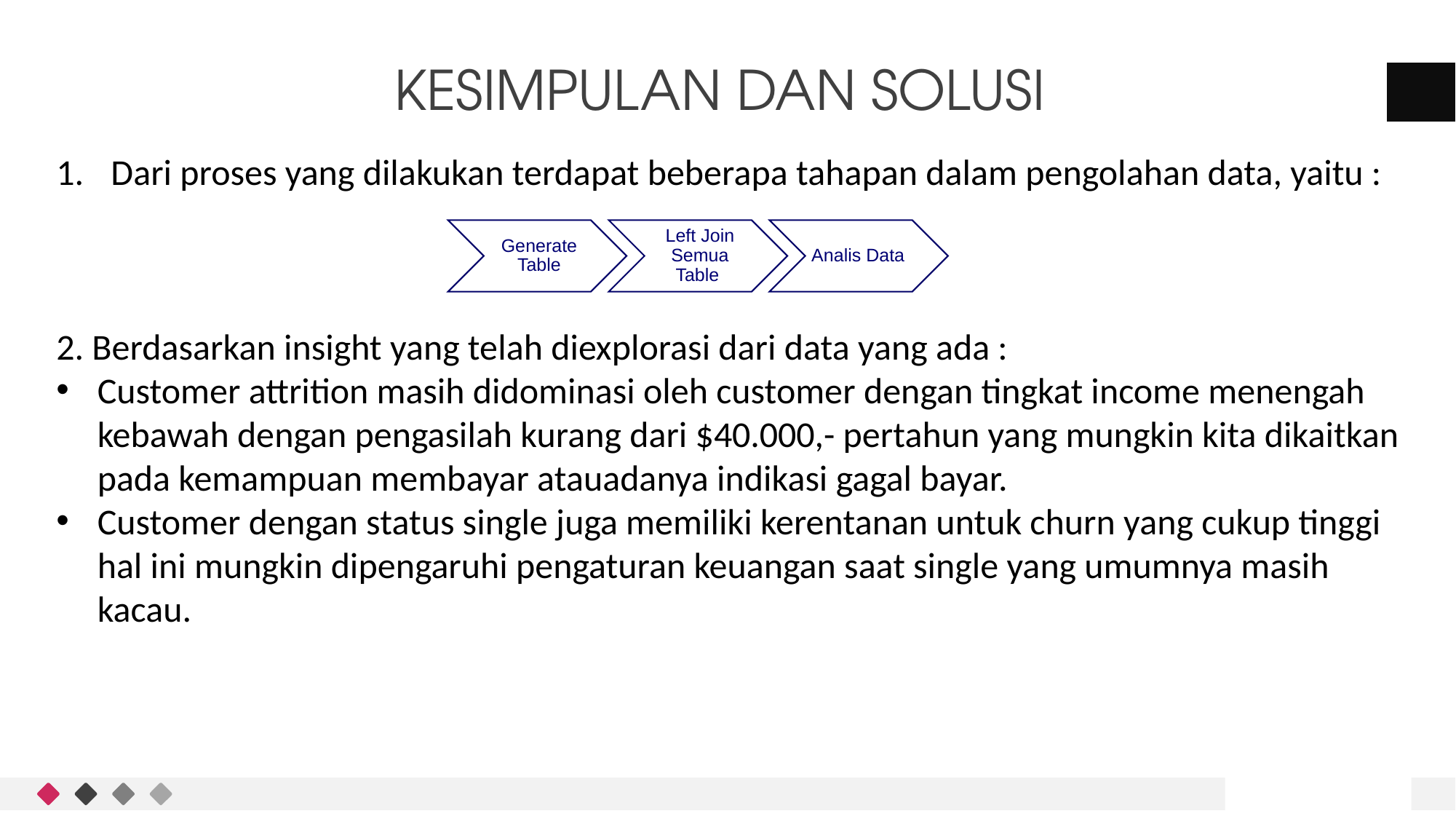

# Kesimpulan Dan Solusi
Dari proses yang dilakukan terdapat beberapa tahapan dalam pengolahan data, yaitu :

2. Berdasarkan insight yang telah diexplorasi dari data yang ada :
Customer attrition masih didominasi oleh customer dengan tingkat income menengah kebawah dengan pengasilah kurang dari $40.000,- pertahun yang mungkin kita dikaitkan pada kemampuan membayar atauadanya indikasi gagal bayar.
Customer dengan status single juga memiliki kerentanan untuk churn yang cukup tinggi hal ini mungkin dipengaruhi pengaturan keuangan saat single yang umumnya masih kacau.

Generate Table
Left Join Semua Table
Analis Data